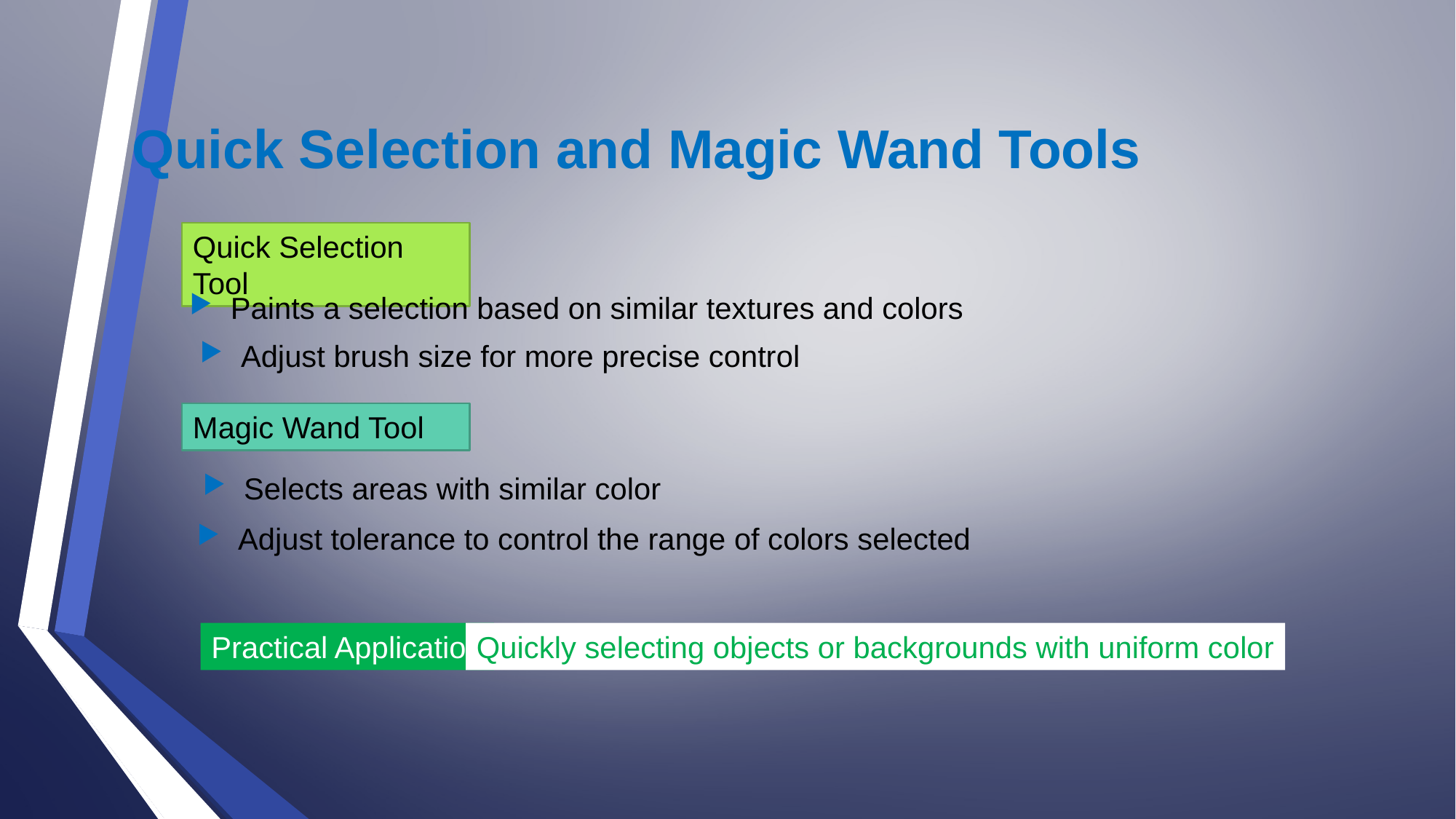

Quick Selection and Magic Wand Tools
Quick Selection Tool
Paints a selection based on similar textures and colors
Adjust brush size for more precise control
Magic Wand Tool
Selects areas with similar color
Adjust tolerance to control the range of colors selected
Practical Application
Quickly selecting objects or backgrounds with uniform color